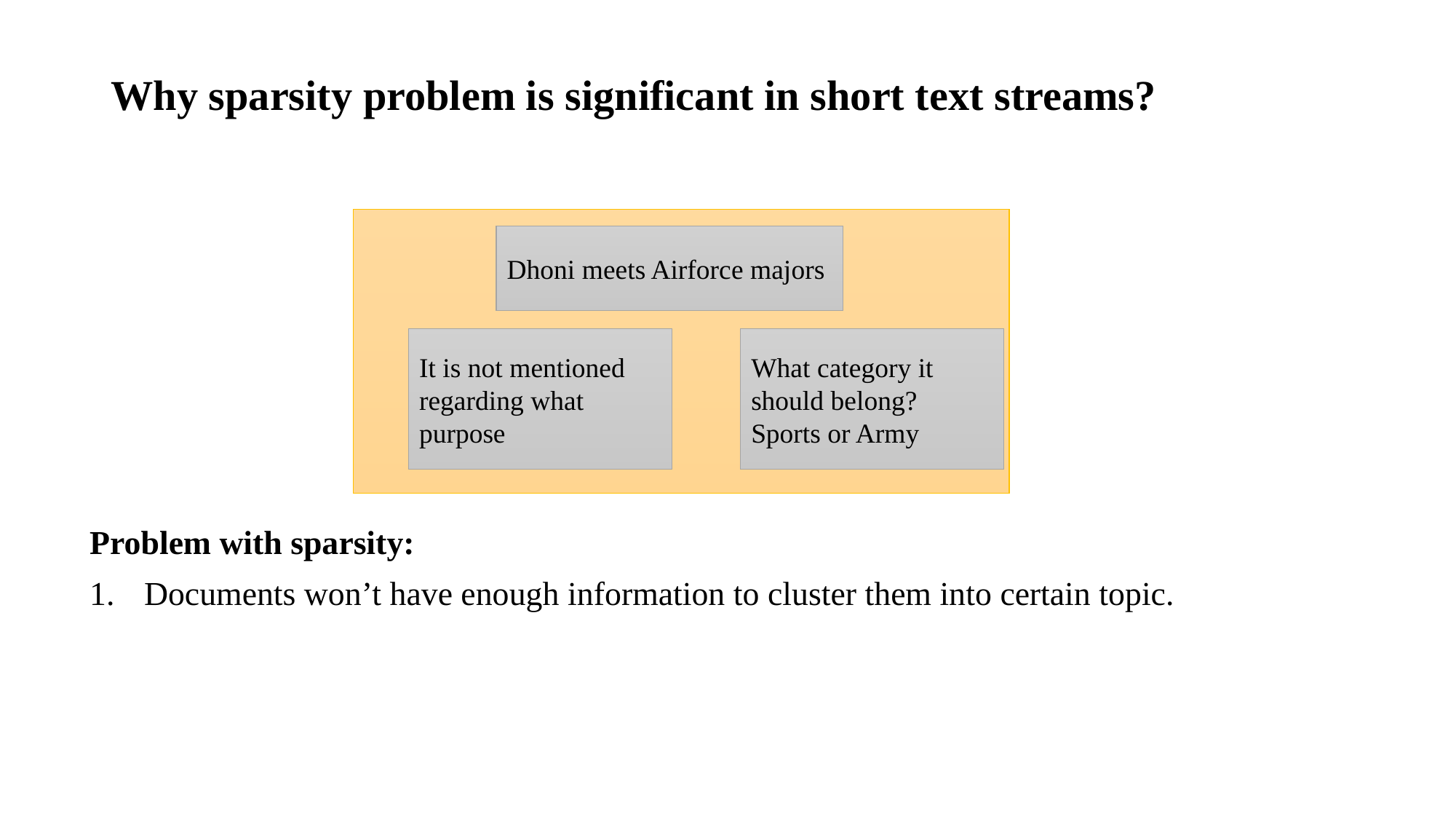

# Why sparsity problem is significant in short text streams?

Dhoni meets Airforce majors
It is not mentioned regarding what purpose
What category it should belong?
Sports or Army
Problem with sparsity:
Documents won’t have enough information to cluster them into certain topic.